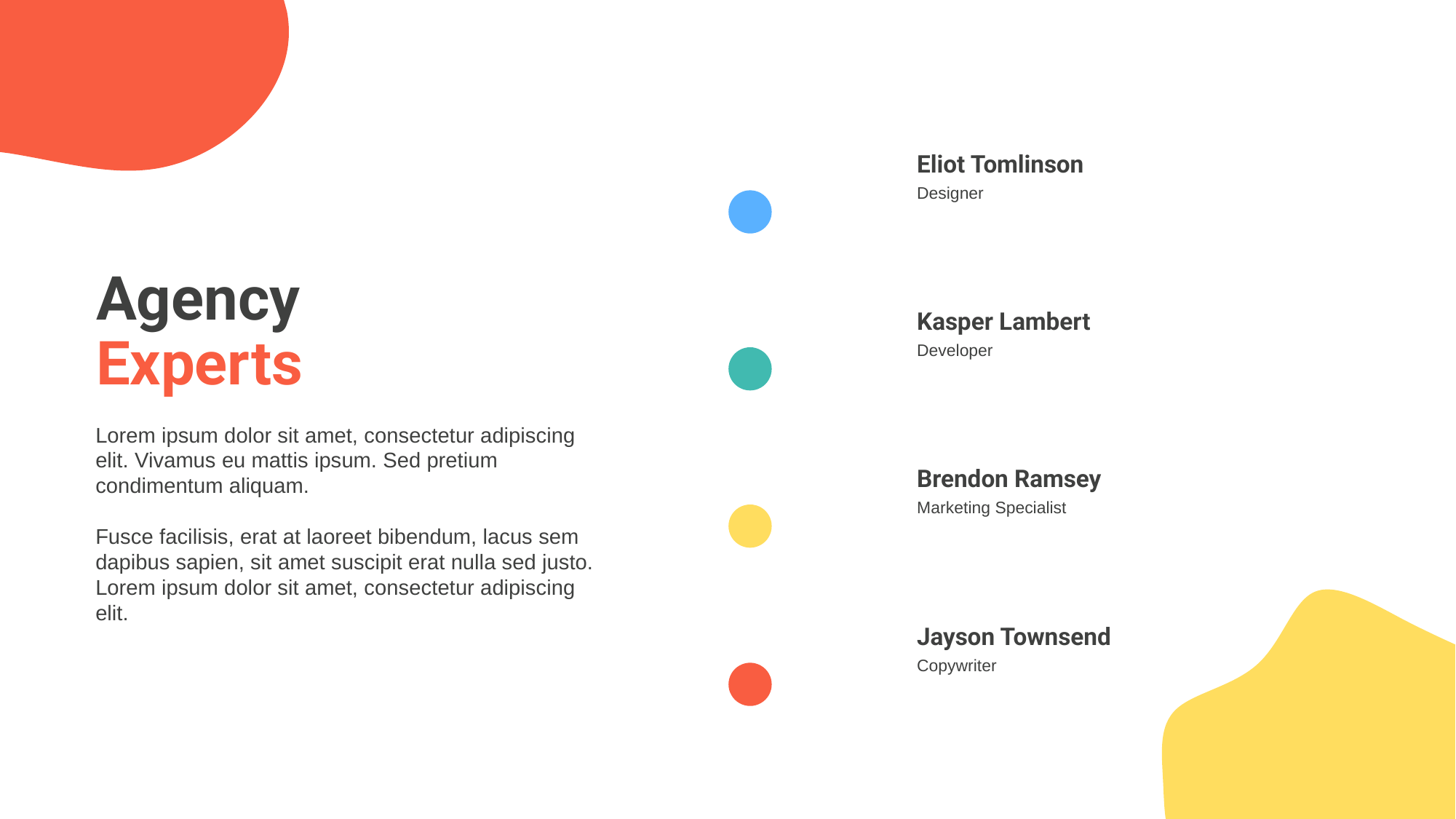

Eliot Tomlinson
Designer

Agency
Experts
Kasper Lambert
Developer

Lorem ipsum dolor sit amet, consectetur adipiscing elit. Vivamus eu mattis ipsum. Sed pretium condimentum aliquam.

Fusce facilisis, erat at laoreet bibendum, lacus sem dapibus sapien, sit amet suscipit erat nulla sed justo. Lorem ipsum dolor sit amet, consectetur adipiscing elit.
Brendon Ramsey
Marketing Specialist

Jayson Townsend
Copywriter